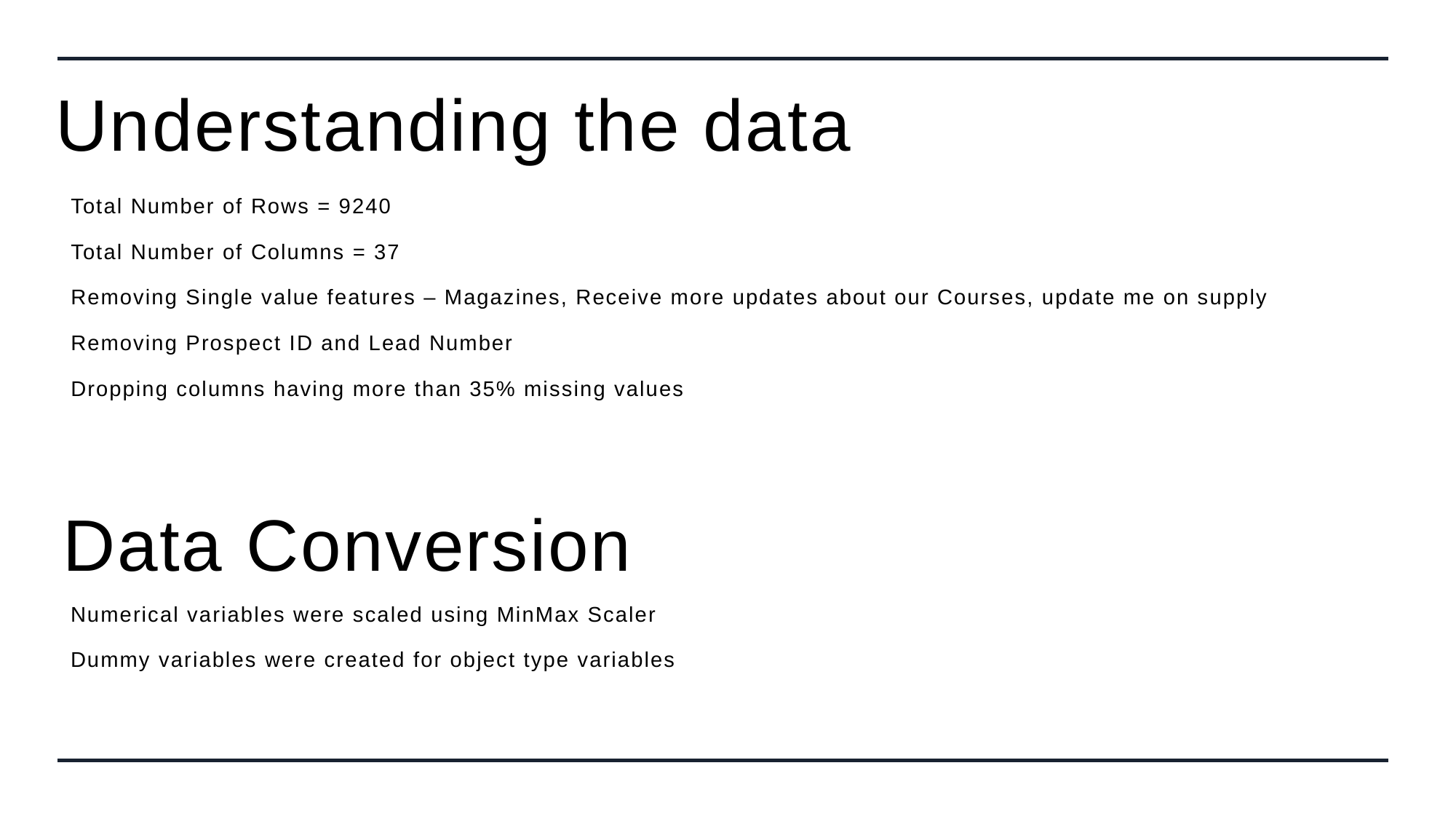

# Understanding the data
Total Number of Rows = 9240
Total Number of Columns = 37
Removing Single value features – Magazines, Receive more updates about our Courses, update me on supply
Removing Prospect ID and Lead Number
Dropping columns having more than 35% missing values

Data Conversion
Numerical variables were scaled using MinMax Scaler
Dummy variables were created for object type variables